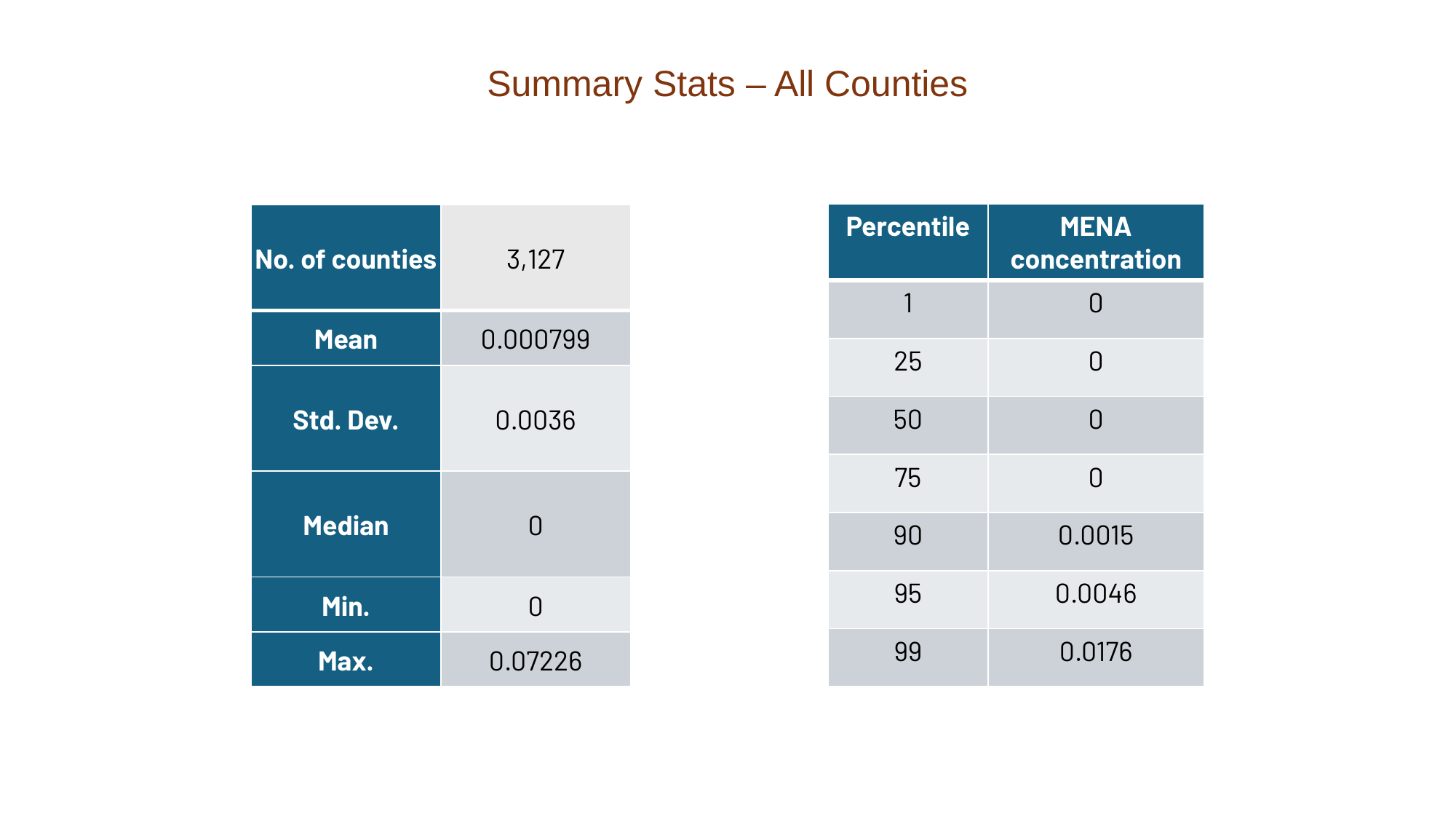

Summary Stats – All Counties
| Percentile | MENA concentration |
| --- | --- |
| 1 | 0 |
| 25 | 0 |
| 50 | 0 |
| 75 | 0 |
| 90 | 0.0015 |
| 95 | 0.0046 |
| 99 | 0.0176 |
| No. of counties | 3,127 |
| --- | --- |
| Mean | 0.000799 |
| Std. Dev. | 0.0036 |
| Median | 0 |
| Min. | 0 |
| Max. | 0.07226 |